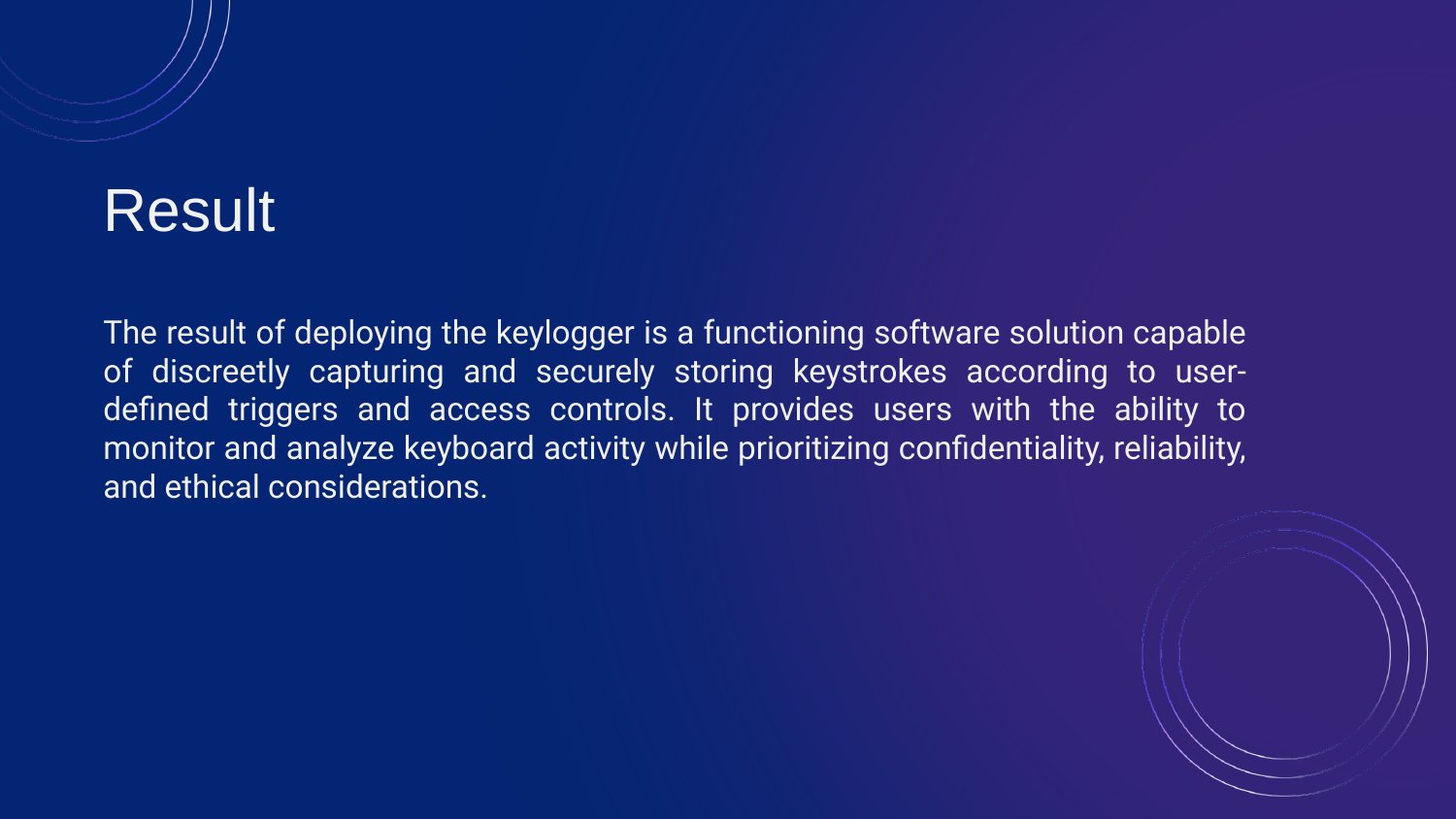

# Result
The result of deploying the keylogger is a functioning software solution capable of discreetly capturing and securely storing keystrokes according to user-defined triggers and access controls. It provides users with the ability to monitor and analyze keyboard activity while prioritizing confidentiality, reliability, and ethical considerations.